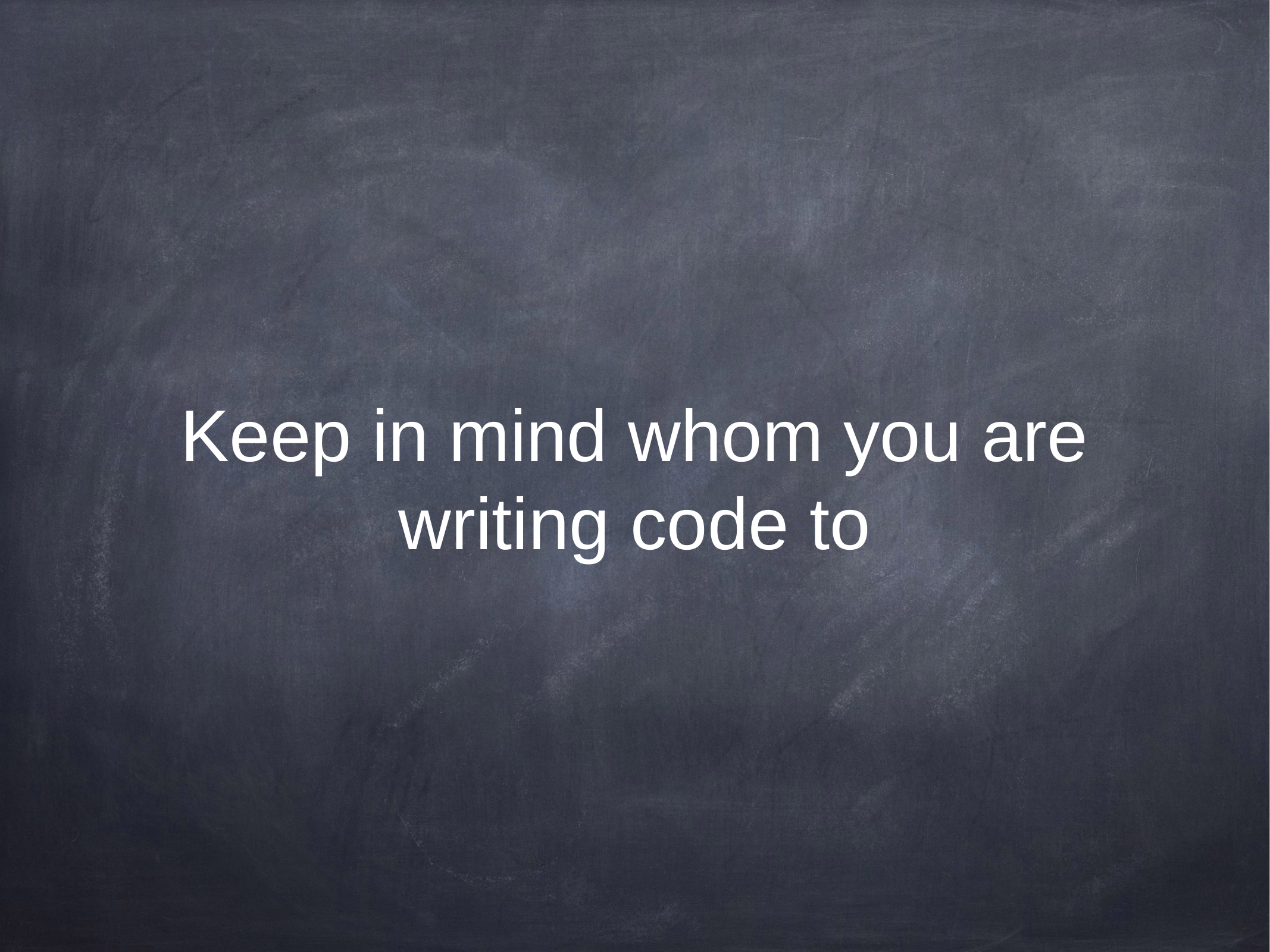

# Keep in mind whom you are writing code to